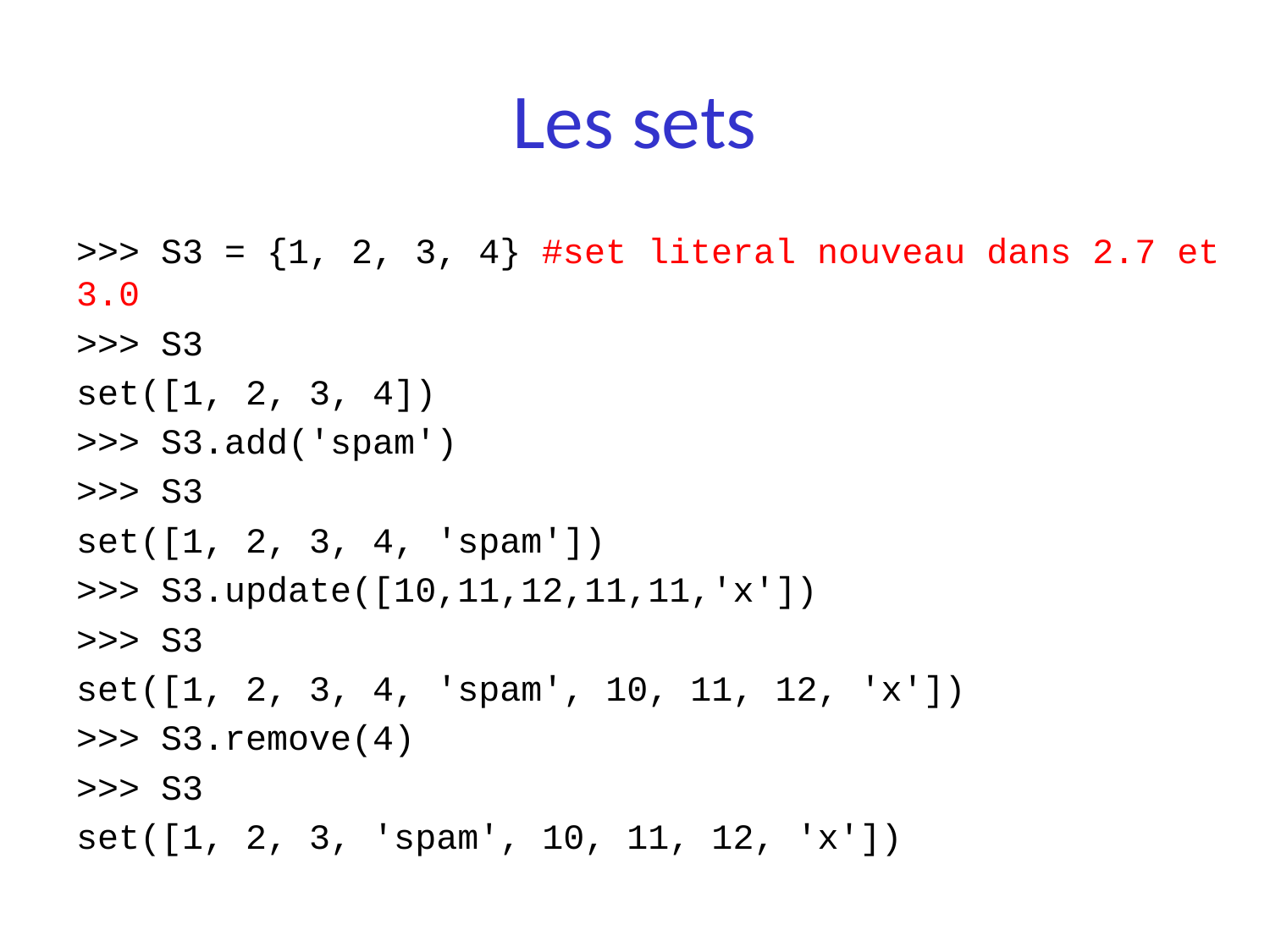

# Les sets
>>> S3 = {1, 2, 3, 4} #set literal nouveau dans 2.7 et 3.0
>>> S3
set([1, 2, 3, 4])
>>> S3.add('spam')
>>> S3
set([1, 2, 3, 4, 'spam'])
>>> S3.update([10,11,12,11,11,'x'])
>>> S3
set([1, 2, 3, 4, 'spam', 10, 11, 12, 'x'])
>>> S3.remove(4)
>>> S3
set([1, 2, 3, 'spam', 10, 11, 12, 'x'])